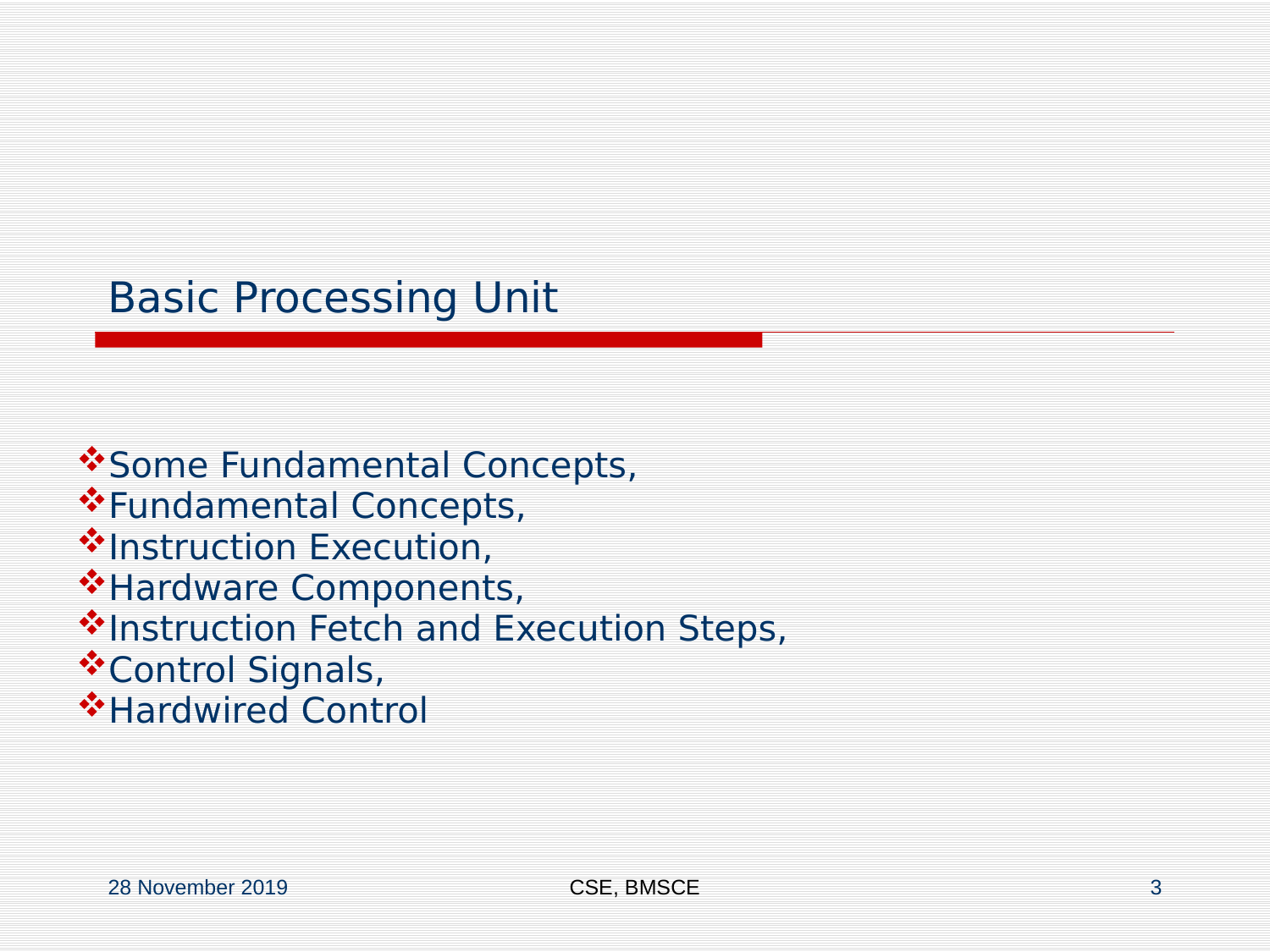

# Basic Processing Unit
Some Fundamental Concepts,
Fundamental Concepts,
Instruction Execution,
Hardware Components,
Instruction Fetch and Execution Steps,
Control Signals,
Hardwired Control
28 November 2019
CSE, BMSCE
3